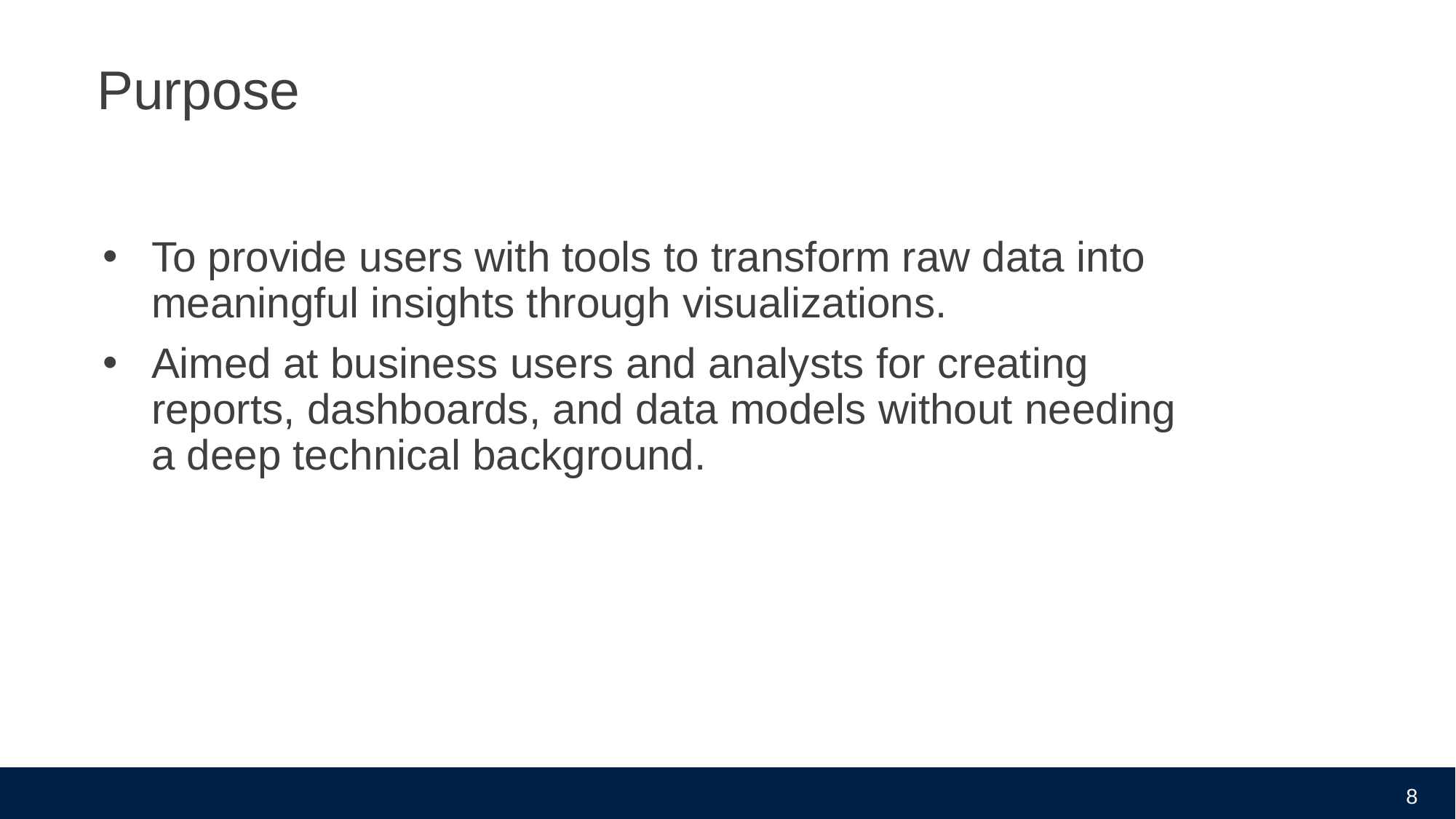

# Purpose

To provide users with tools to transform raw data into meaningful insights through visualizations.
Aimed at business users and analysts for creating reports, dashboards, and data models without needing a deep technical background.